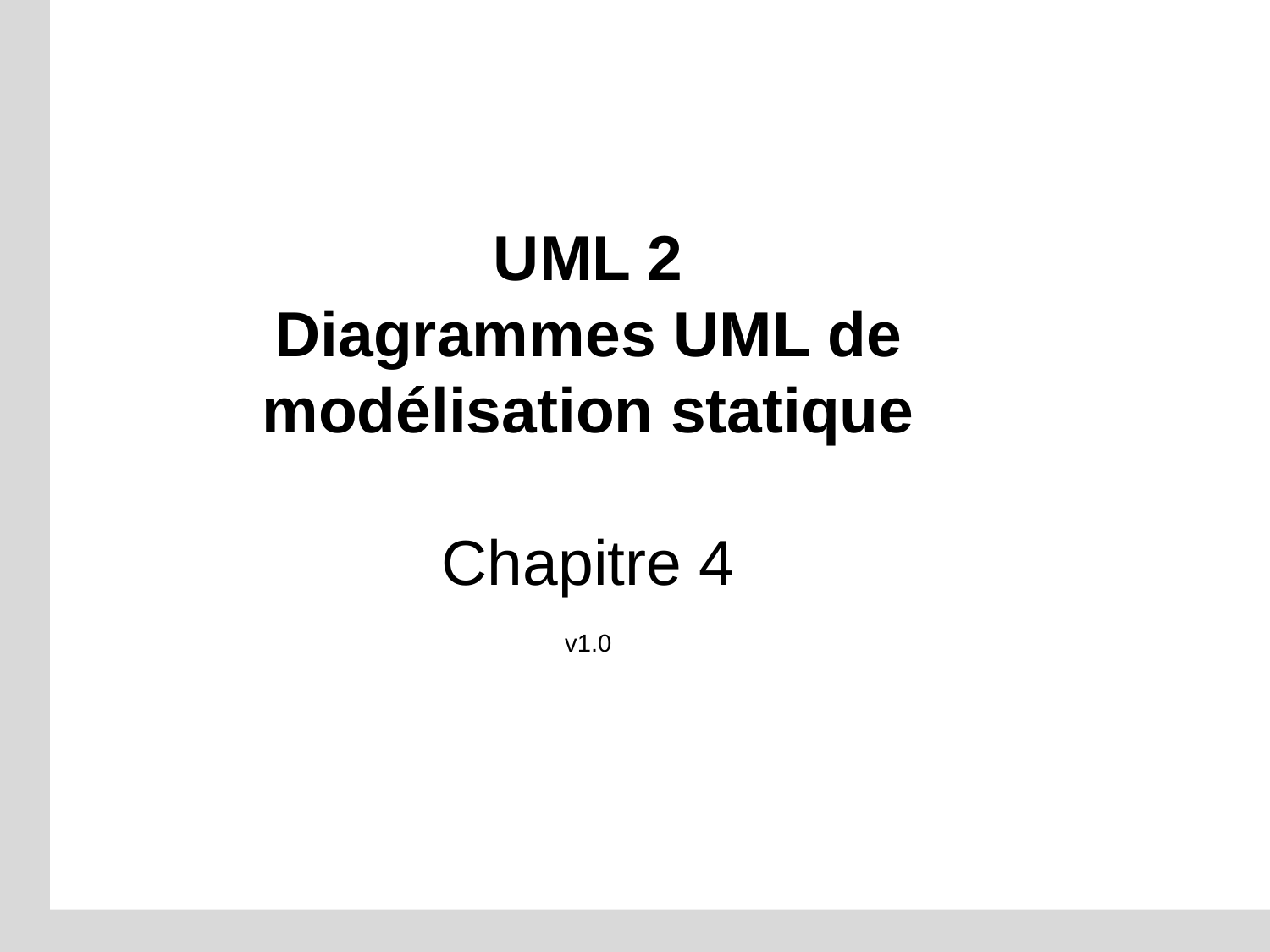

UML 2
Diagrammes UML de modélisation statique

Chapitre 4

v1.0